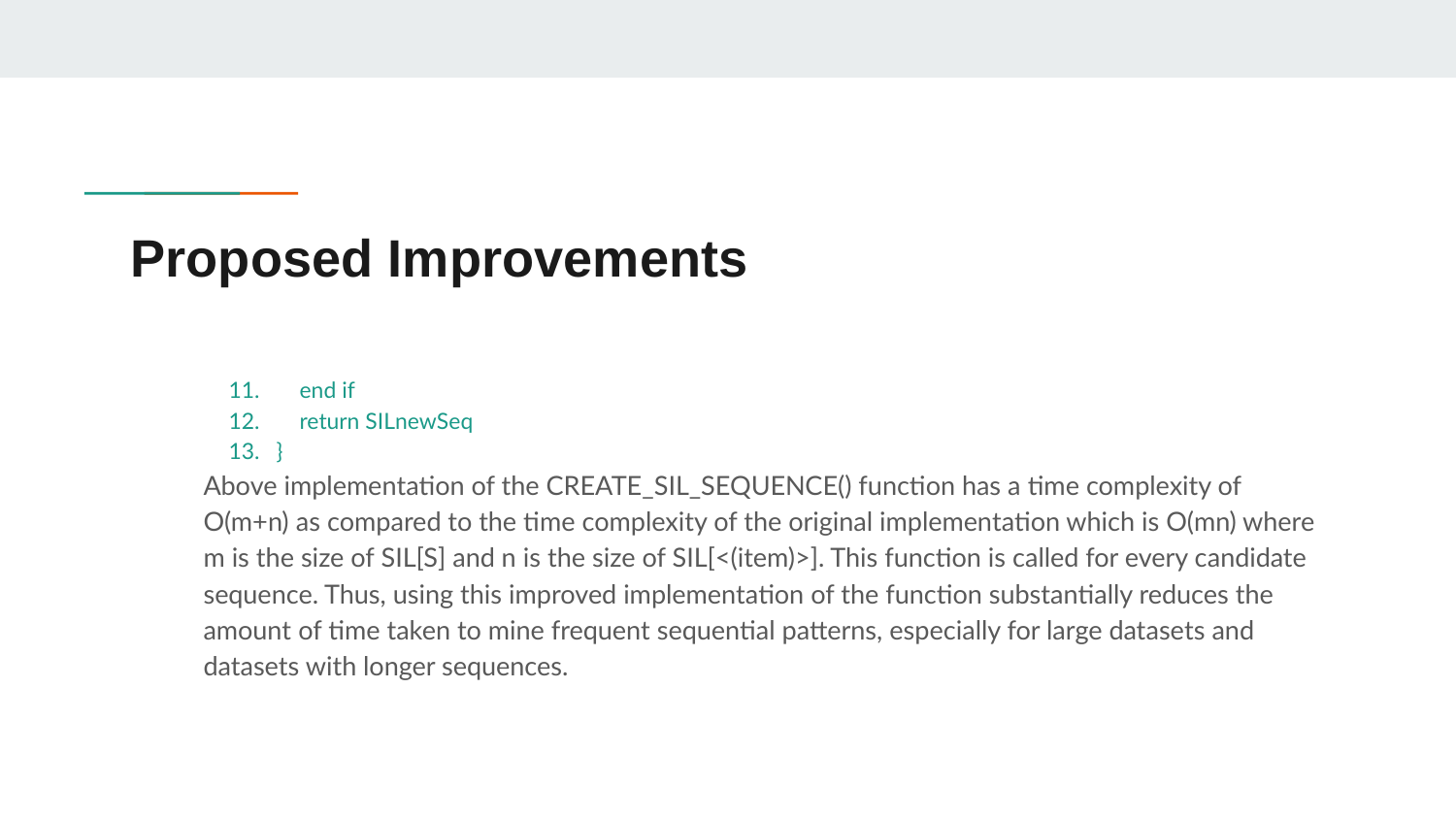

# Proposed Improvements

    end if
    return SILnewSeq
}
Above implementation of the CREATE_SIL_SEQUENCE() function has a time complexity of O(m+n) as compared to the time complexity of the original implementation which is O(mn) where m is the size of SIL[S] and n is the size of SIL[<(item)>]. This function is called for every candidate sequence. Thus, using this improved implementation of the function substantially reduces the amount of time taken to mine frequent sequential patterns, especially for large datasets and datasets with longer sequences.